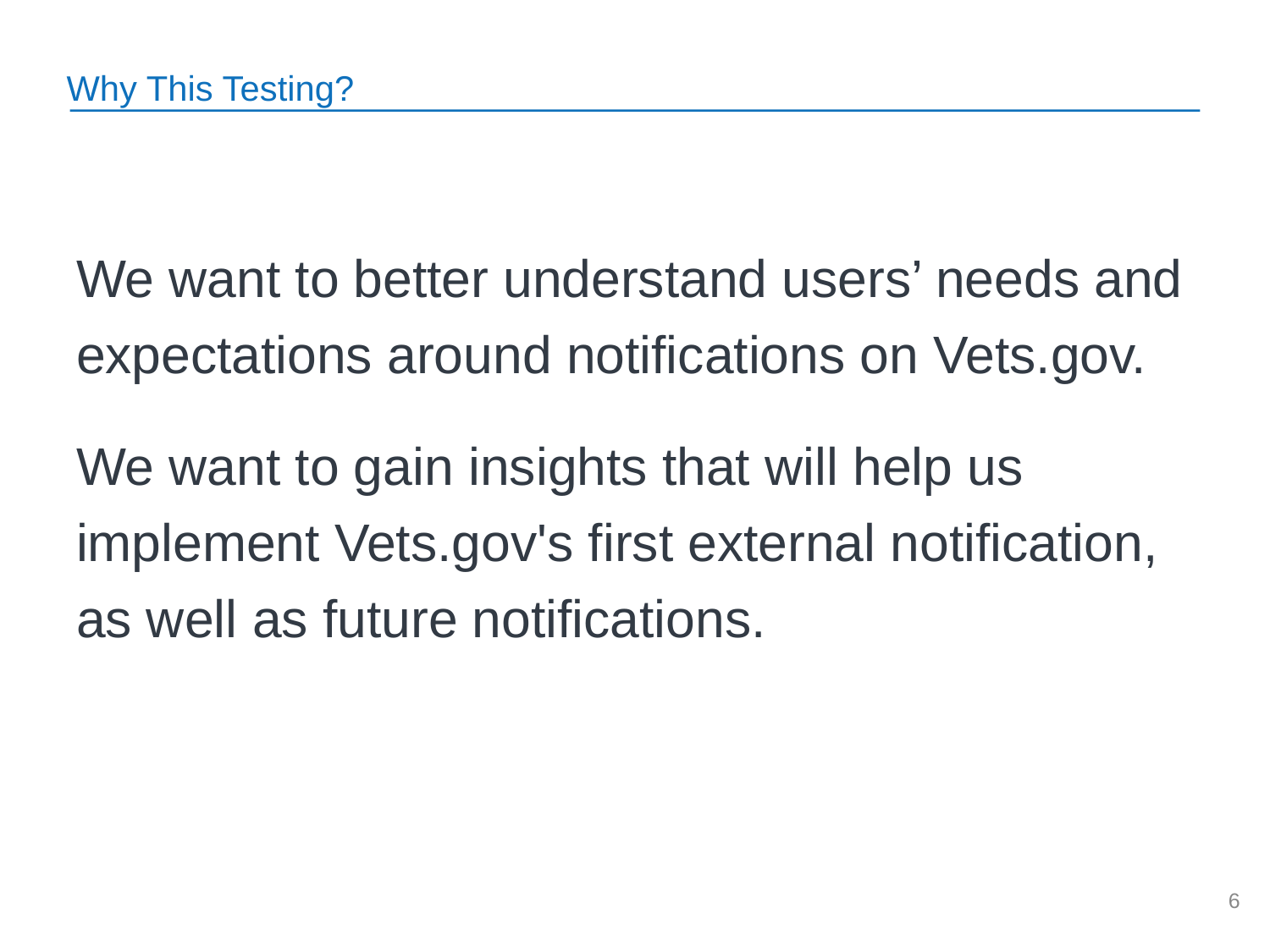

Why This Testing?

We want to better understand users’ needs and expectations around notifications on Vets.gov.
We want to gain insights that will help us implement Vets.gov's first external notification, as well as future notifications.
6